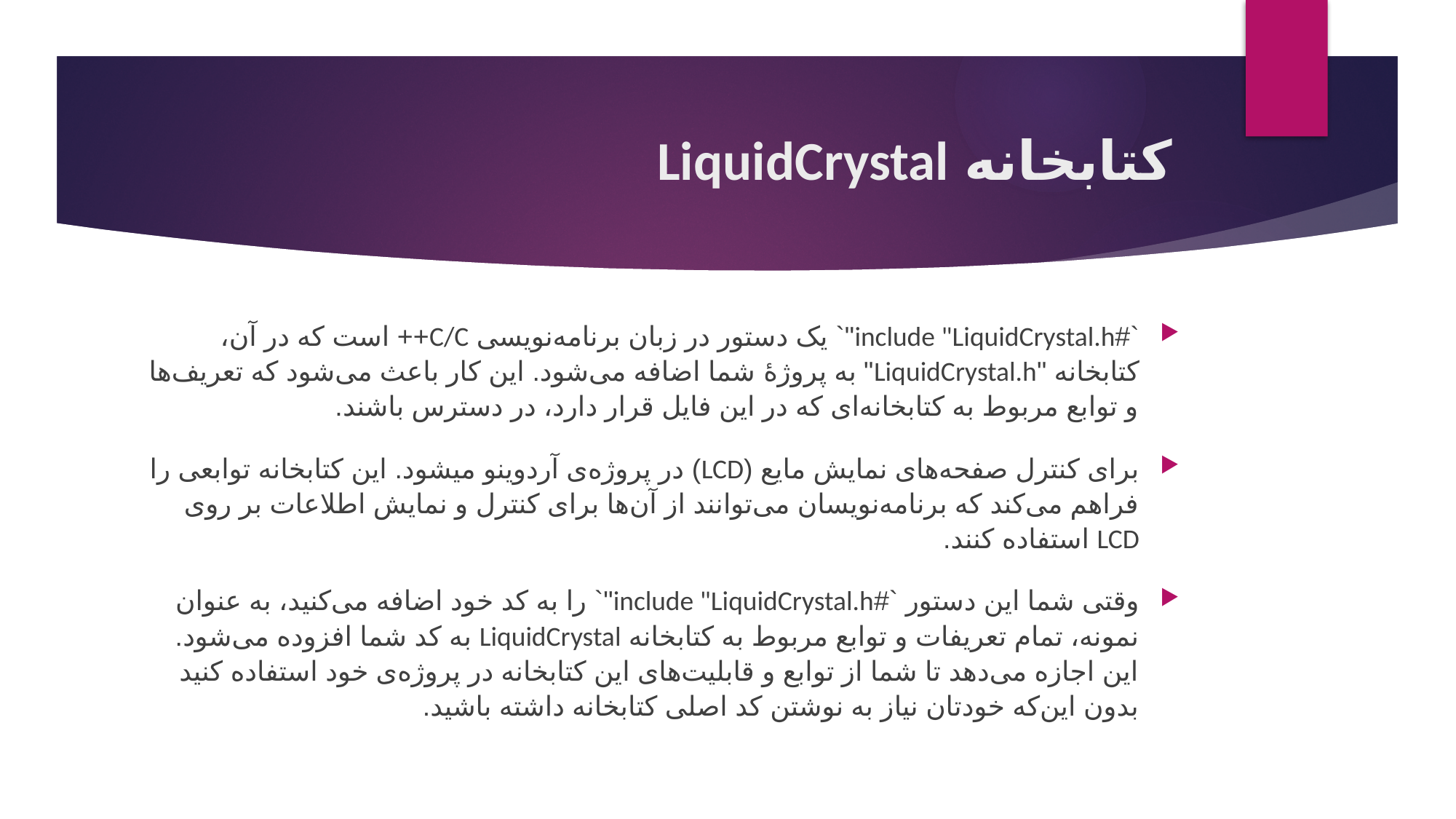

# کتابخانه LiquidCrystal
`#include "LiquidCrystal.h"` یک دستور در زبان برنامه‌نویسی C/C++ است که در آن، کتابخانه "LiquidCrystal.h" به پروژهٔ شما اضافه می‌شود. این کار باعث می‌شود که تعریف‌ها و توابع مربوط به کتابخانه‌ای که در این فایل قرار دارد، در دسترس باشند.
برای کنترل صفحه‌های نمایش مایع (LCD) در پروژه‌ی آردوینو میشود. این کتابخانه توابعی را فراهم می‌کند که برنامه‌نویسان می‌توانند از آن‌ها برای کنترل و نمایش اطلاعات بر روی LCD استفاده کنند.
وقتی شما این دستور `#include "LiquidCrystal.h"` را به کد خود اضافه می‌کنید، به عنوان نمونه، تمام تعریفات و توابع مربوط به کتابخانه LiquidCrystal به کد شما افزوده می‌شود. این اجازه می‌دهد تا شما از توابع و قابلیت‌های این کتابخانه در پروژه‌ی خود استفاده کنید بدون این‌که خودتان نیاز به نوشتن کد اصلی کتابخانه داشته باشید.